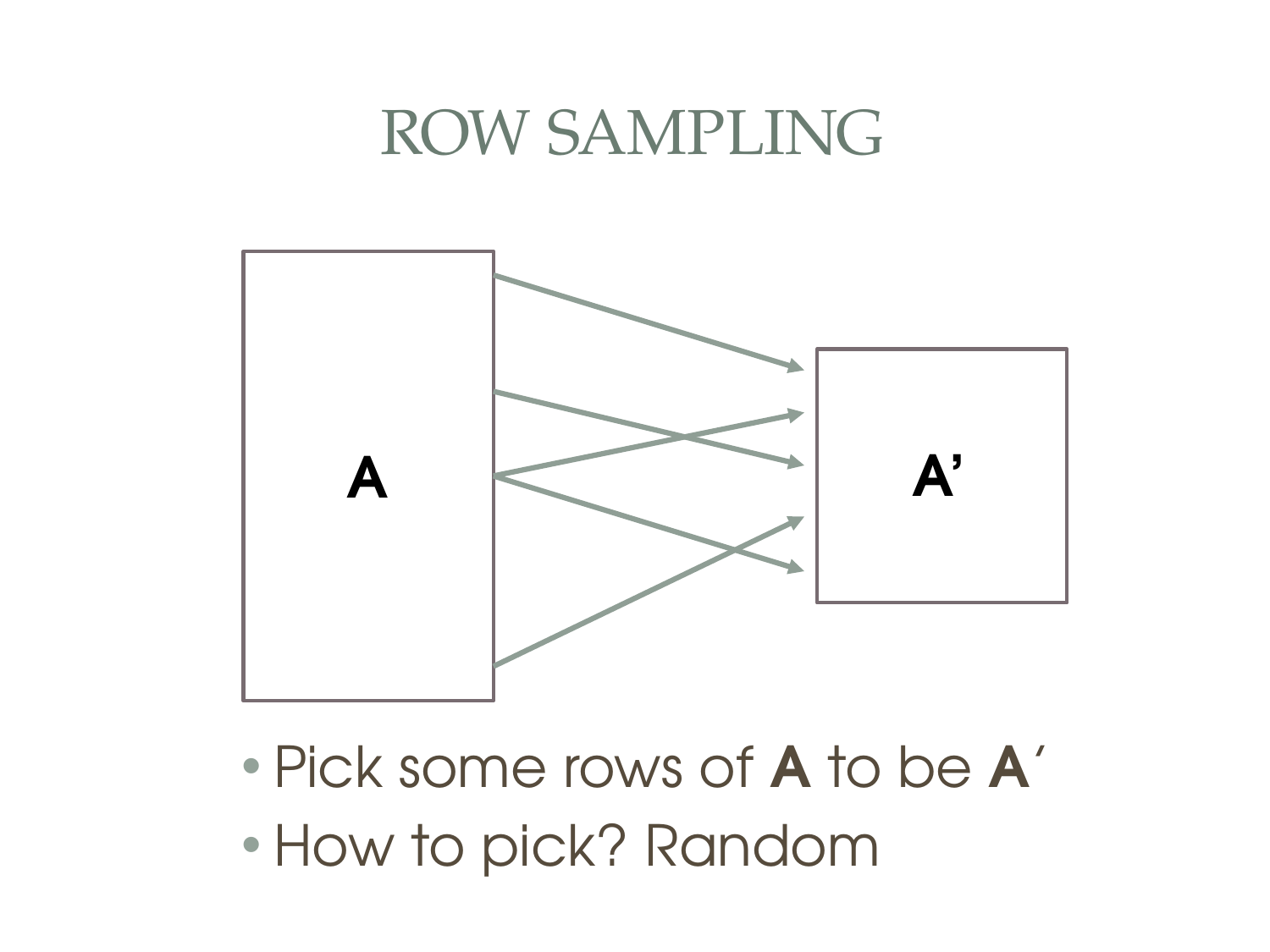

# Row Sampling

A’
A
Pick some rows of A to be A’
How to pick? Random